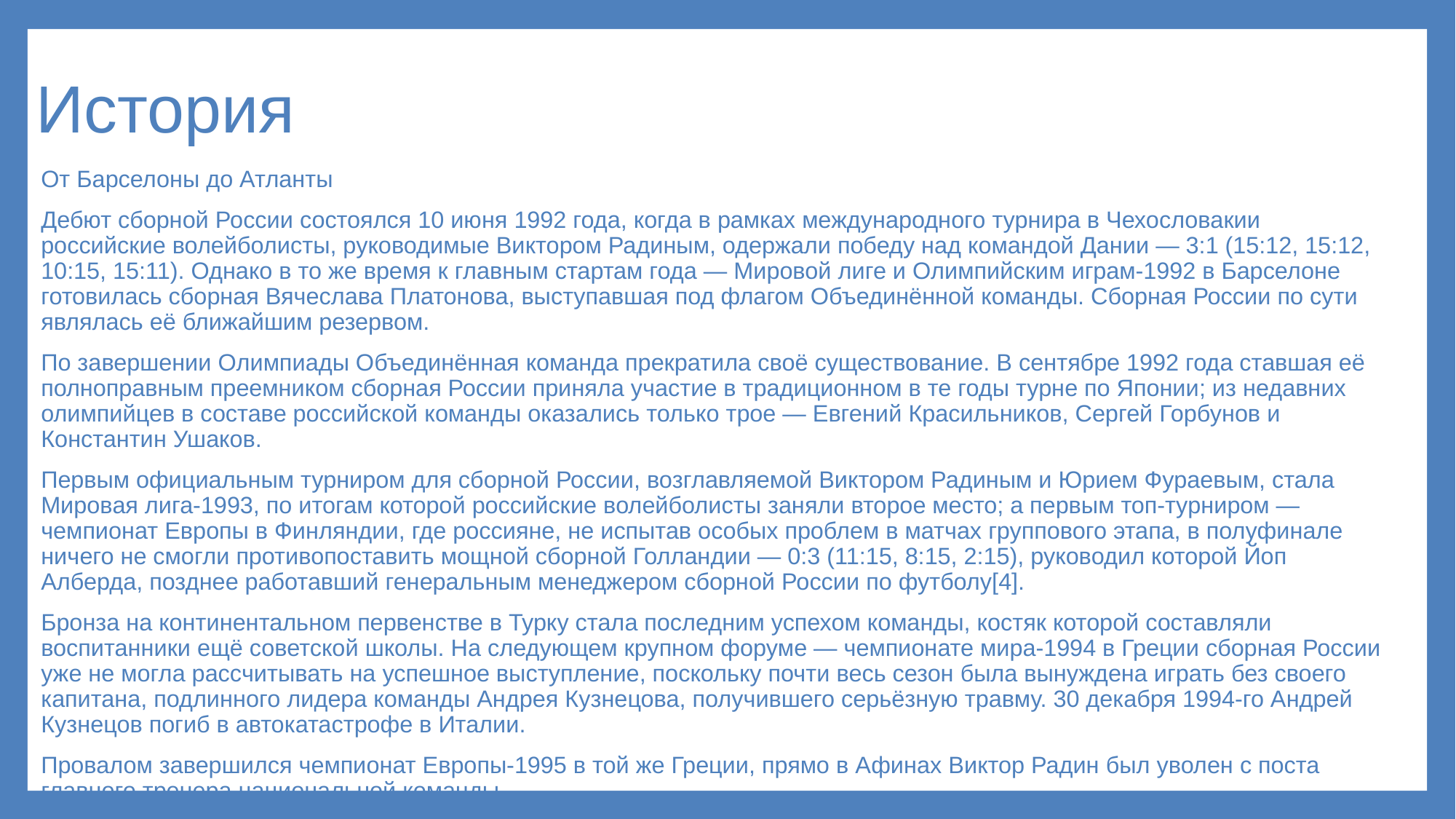

# История
От Барселоны до Атланты
Дебют сборной России состоялся 10 июня 1992 года, когда в рамках международного турнира в Чехословакии российские волейболисты, руководимые Виктором Радиным, одержали победу над командой Дании — 3:1 (15:12, 15:12, 10:15, 15:11). Однако в то же время к главным стартам года — Мировой лиге и Олимпийским играм-1992 в Барселоне готовилась сборная Вячеслава Платонова, выступавшая под флагом Объединённой команды. Сборная России по сути являлась её ближайшим резервом.
По завершении Олимпиады Объединённая команда прекратила своё существование. В сентябре 1992 года ставшая её полноправным преемником сборная России приняла участие в традиционном в те годы турне по Японии; из недавних олимпийцев в составе российской команды оказались только трое — Евгений Красильников, Сергей Горбунов и Константин Ушаков.
Первым официальным турниром для сборной России, возглавляемой Виктором Радиным и Юрием Фураевым, стала Мировая лига-1993, по итогам которой российские волейболисты заняли второе место; а первым топ-турниром — чемпионат Европы в Финляндии, где россияне, не испытав особых проблем в матчах группового этапа, в полуфинале ничего не смогли противопоставить мощной сборной Голландии — 0:3 (11:15, 8:15, 2:15), руководил которой Йоп Алберда, позднее работавший генеральным менеджером сборной России по футболу[4].
Бронза на континентальном первенстве в Турку стала последним успехом команды, костяк которой составляли воспитанники ещё советской школы. На следующем крупном форуме — чемпионате мира-1994 в Греции сборная России уже не могла рассчитывать на успешное выступление, поскольку почти весь сезон была вынуждена играть без своего капитана, подлинного лидера команды Андрея Кузнецова, получившего серьёзную травму. 30 декабря 1994-го Андрей Кузнецов погиб в автокатастрофе в Италии.
Провалом завершился чемпионат Европы-1995 в той же Греции, прямо в Афинах Виктор Радин был уволен с поста главного тренера национальной команды.